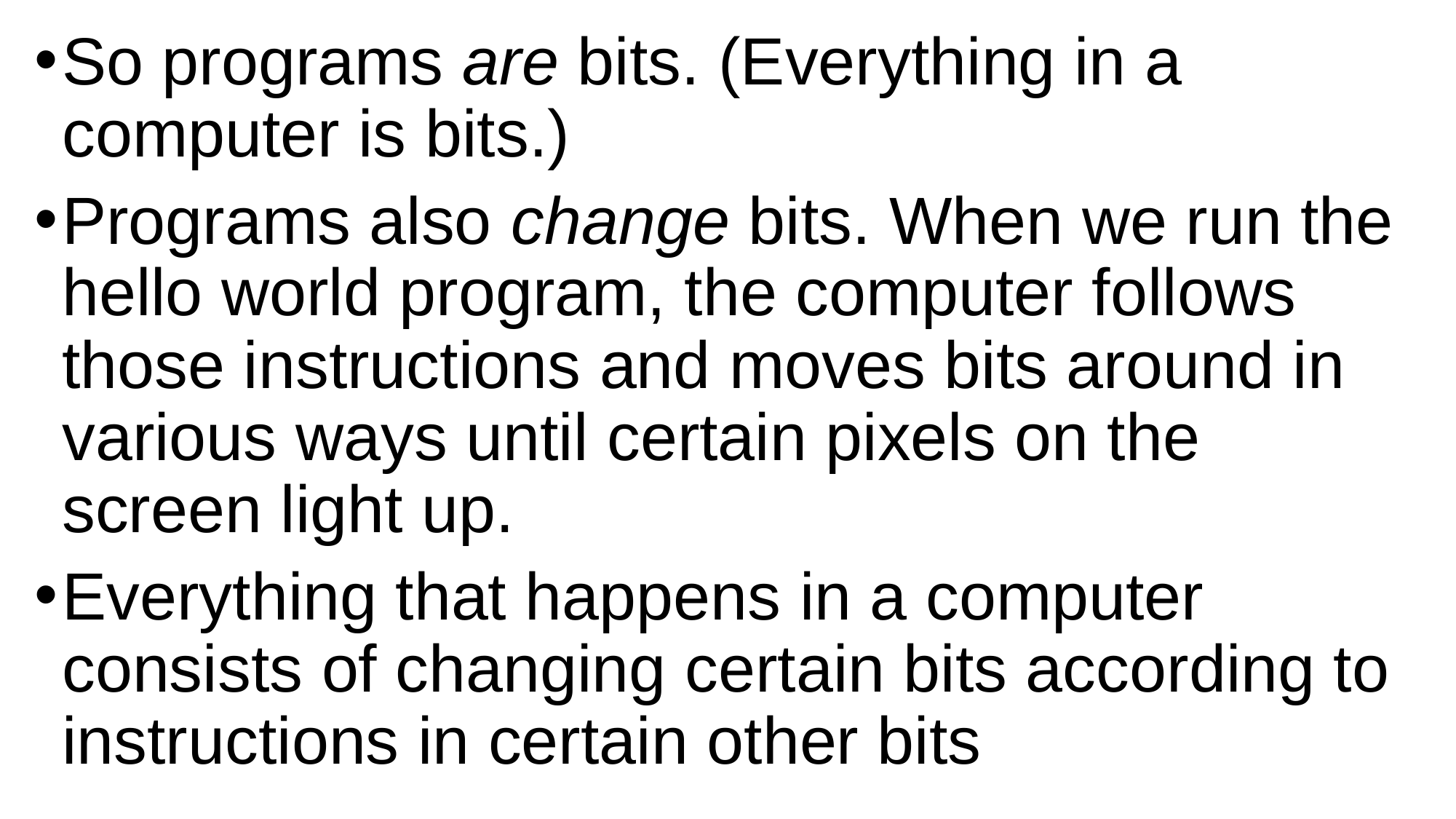

So programs are bits. (Everything in a computer is bits.)
Programs also change bits. When we run the hello world program, the computer follows those instructions and moves bits around in various ways until certain pixels on the screen light up.
Everything that happens in a computer consists of changing certain bits according to instructions in certain other bits